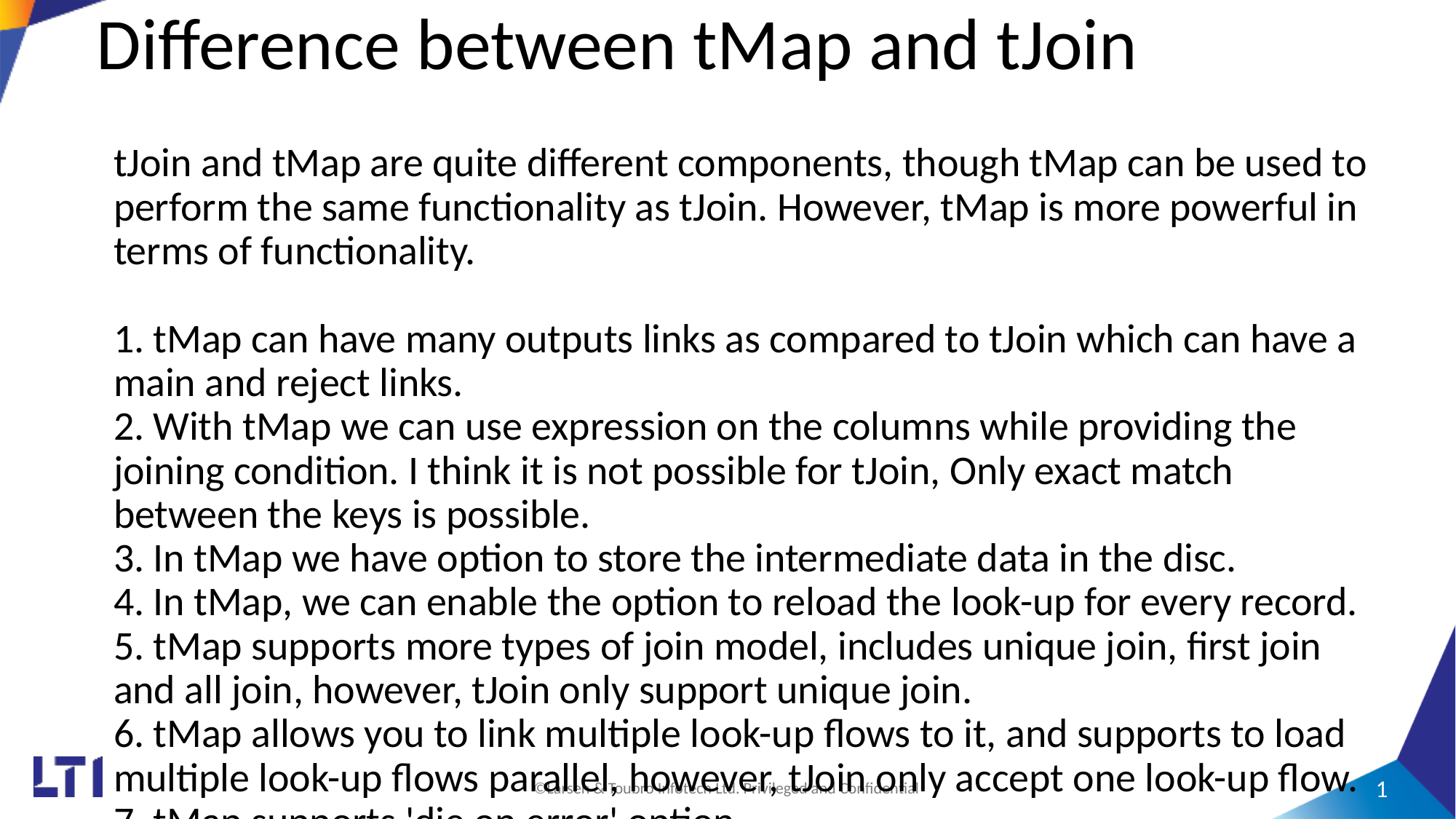

# Difference between tMap and tJoin
	tJoin and tMap are quite different components, though tMap can be used to perform the same functionality as tJoin. However, tMap is more powerful in terms of functionality.
1. tMap can have many outputs links as compared to tJoin which can have a main and reject links.
2. With tMap we can use expression on the columns while providing the joining condition. I think it is not possible for tJoin, Only exact match between the keys is possible.
3. In tMap we have option to store the intermediate data in the disc.
4. In tMap, we can enable the option to reload the look-up for every record.
5. tMap supports more types of join model, includes unique join, first join and all join, however, tJoin only support unique join.
6. tMap allows you to link multiple look-up flows to it, and supports to load multiple look-up flows parallel, however, tJoin only accept one look-up flow.
7. tMap supports 'die on error' option.
Copyright © 2014 by Vikram Takkar. All Rights Reserved..